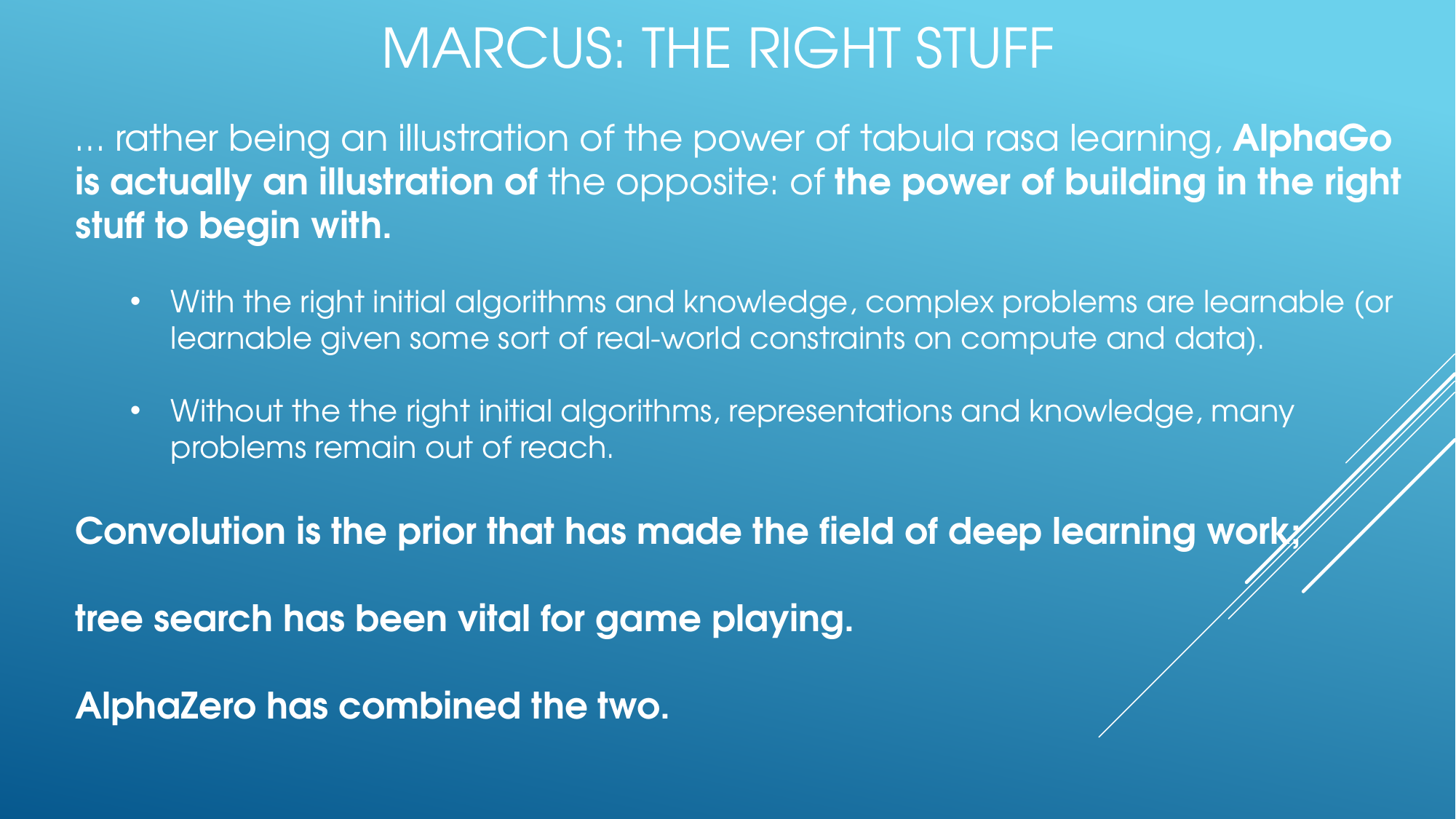

# Marcus: The Right Stuff
… rather being an illustration of the power of tabula rasa learning, AlphaGo is actually an illustration of the opposite: of the power of building in the right stuff to begin with.

With the right initial algorithms and knowledge, complex problems are learnable (or learnable given some sort of real-world constraints on compute and data).

Without the the right initial algorithms, representations and knowledge, many problems remain out of reach.

Convolution is the prior that has made the field of deep learning work;

tree search has been vital for game playing.

AlphaZero has combined the two.